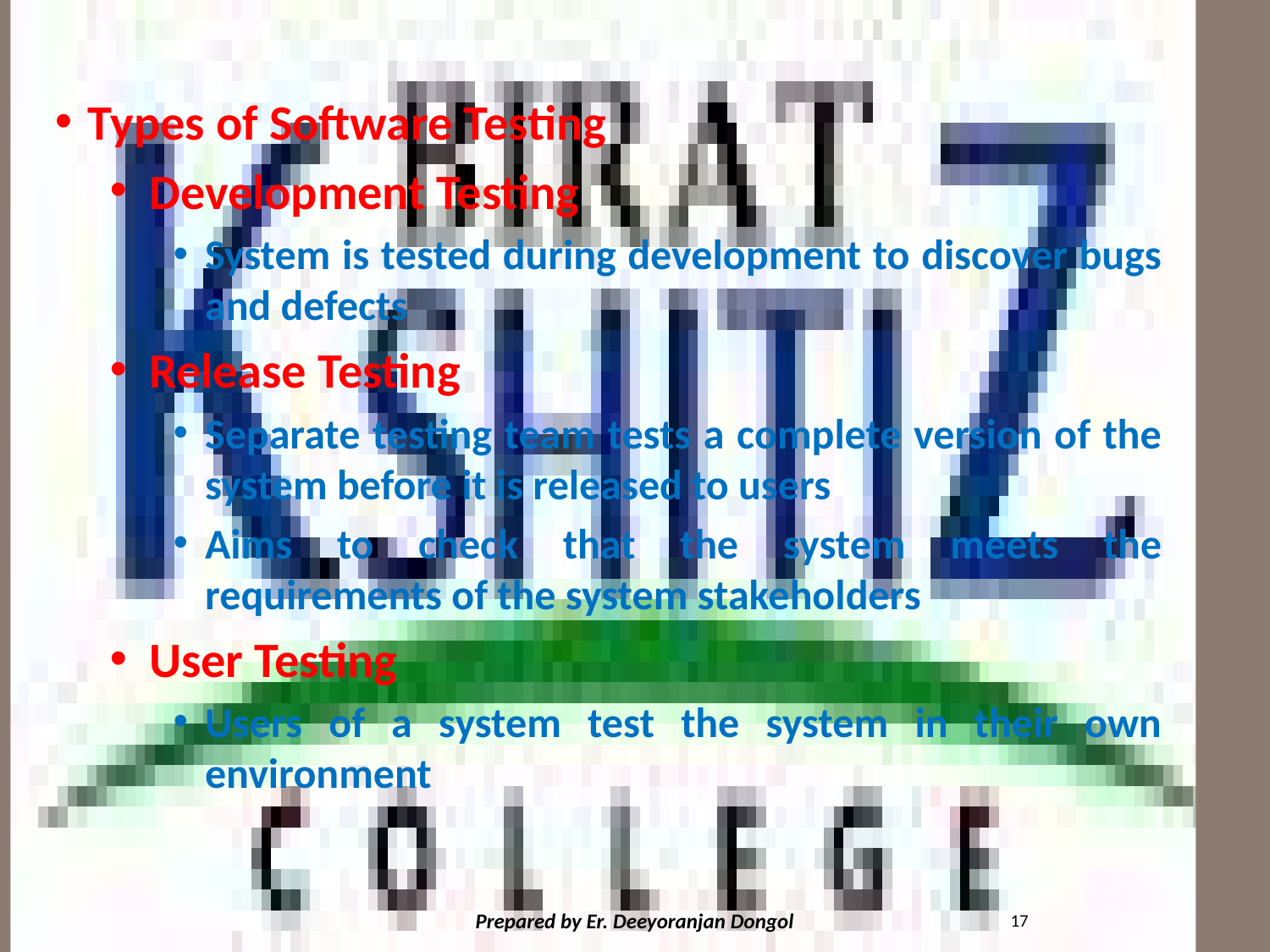

#
Types of Software Testing
Development Testing
System is tested during development to discover bugs and defects
Release Testing
Separate testing team tests a complete version of the system before it is released to users
Aims to check that the system meets the requirements of the system stakeholders
User Testing
Users of a system test the system in their own environment
17
Prepared by Er. Deeyoranjan Dongol